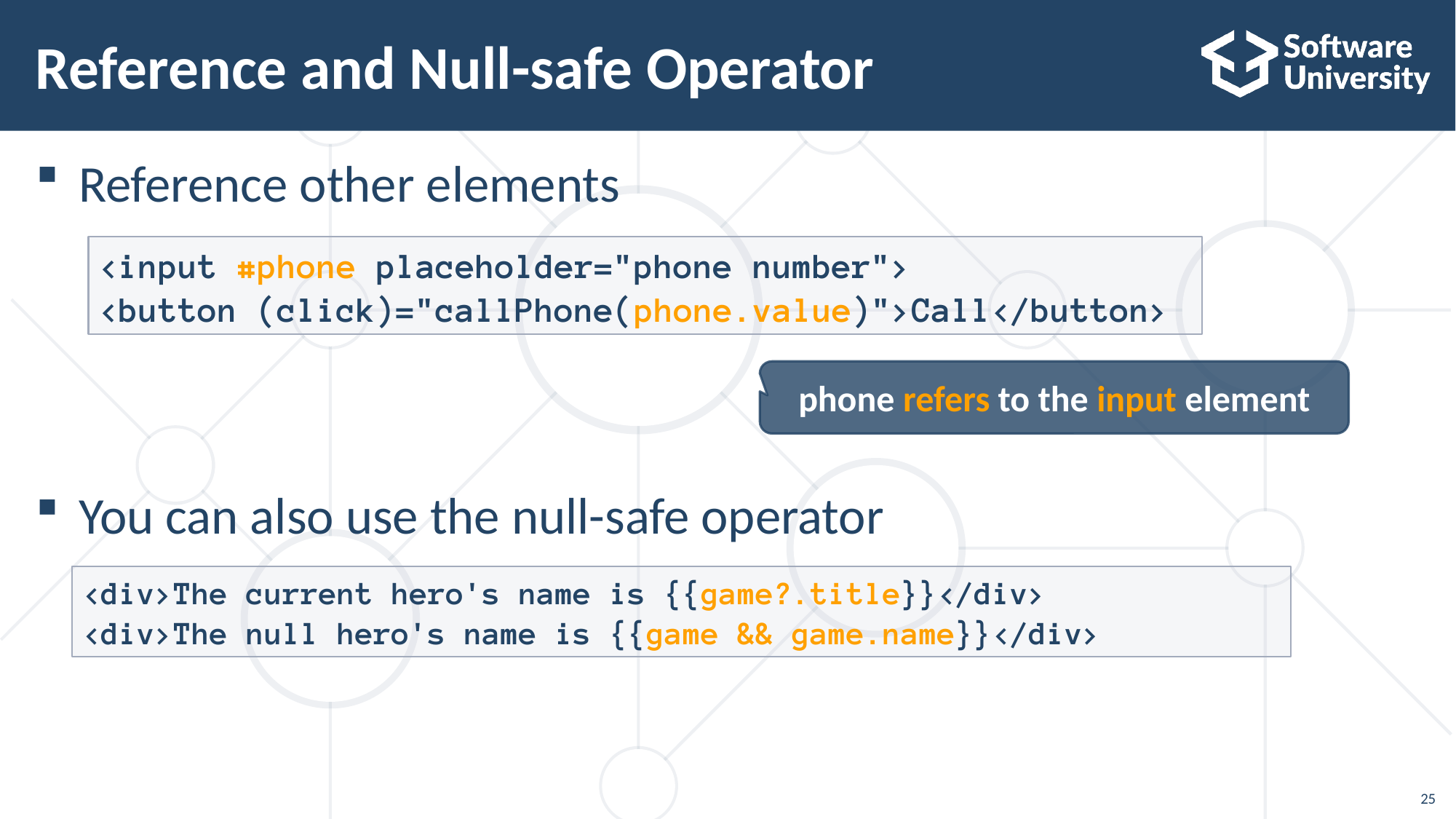

# Reference and Null-safe Operator
Reference other elements

You can also use the null-safe operator

<input #phone placeholder="phone number">
<button (click)="callPhone(phone.value)">Call</button>
phone refers to the input element
<div>The current hero's name is {{game?.title}}</div>
<div>The null hero's name is {{game && game.name}}</div>
25